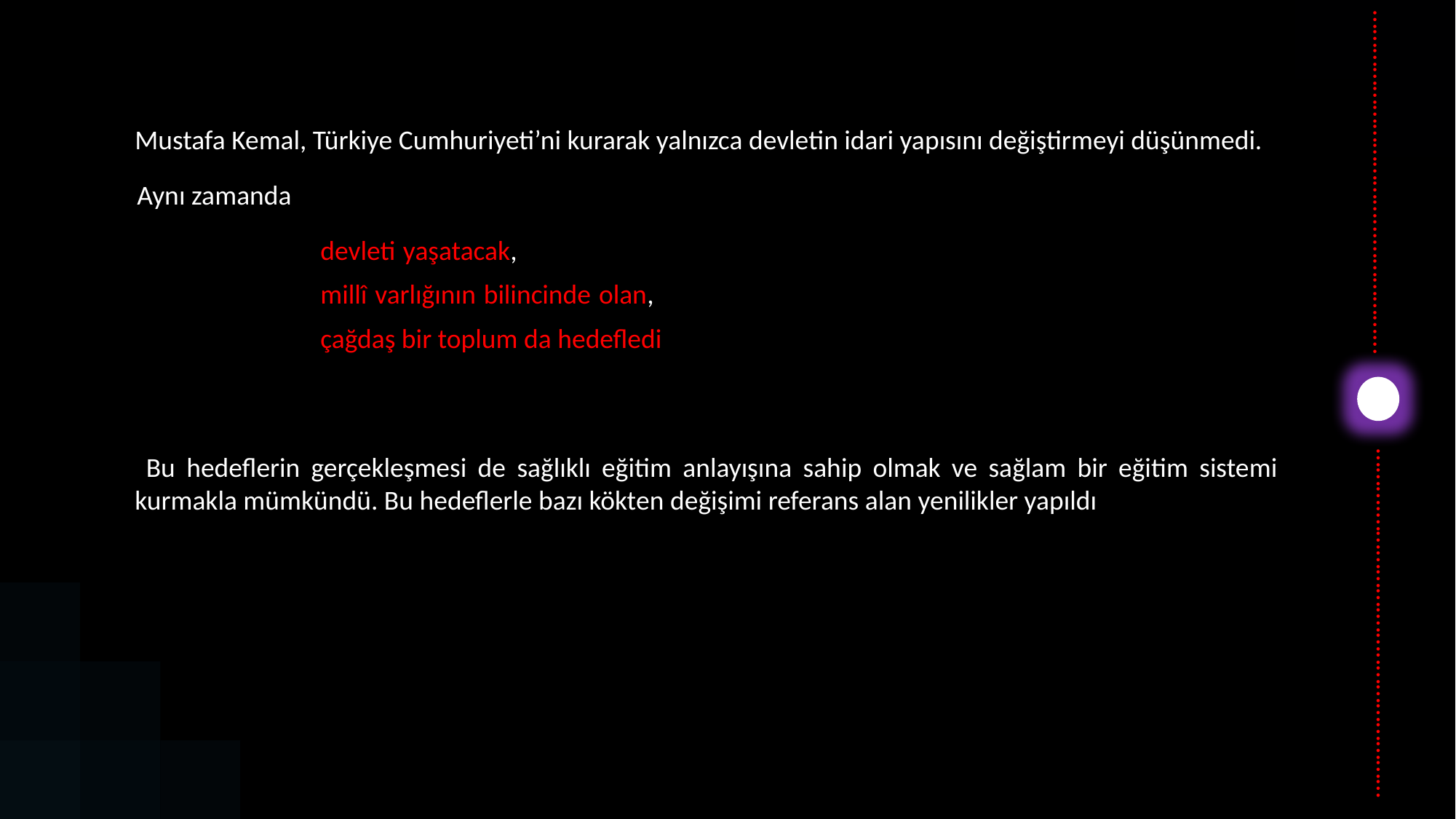

Mustafa Kemal, Türkiye Cumhuriyeti’ni kurarak yalnızca devletin idari yapısını değiştirmeyi düşünmedi.
Aynı zamanda
……………………………...……………...
devleti yaşatacak,
millî varlığının bilincinde olan,
çağdaş bir toplum da hedefledi

 Bu hedeflerin gerçekleşmesi de sağlıklı eğitim anlayışına sahip olmak ve sağlam bir eğitim sistemi kurmakla mümkündü. Bu hedeflerle bazı kökten değişimi referans alan yenilikler yapıldı
……….…………….……..…………………